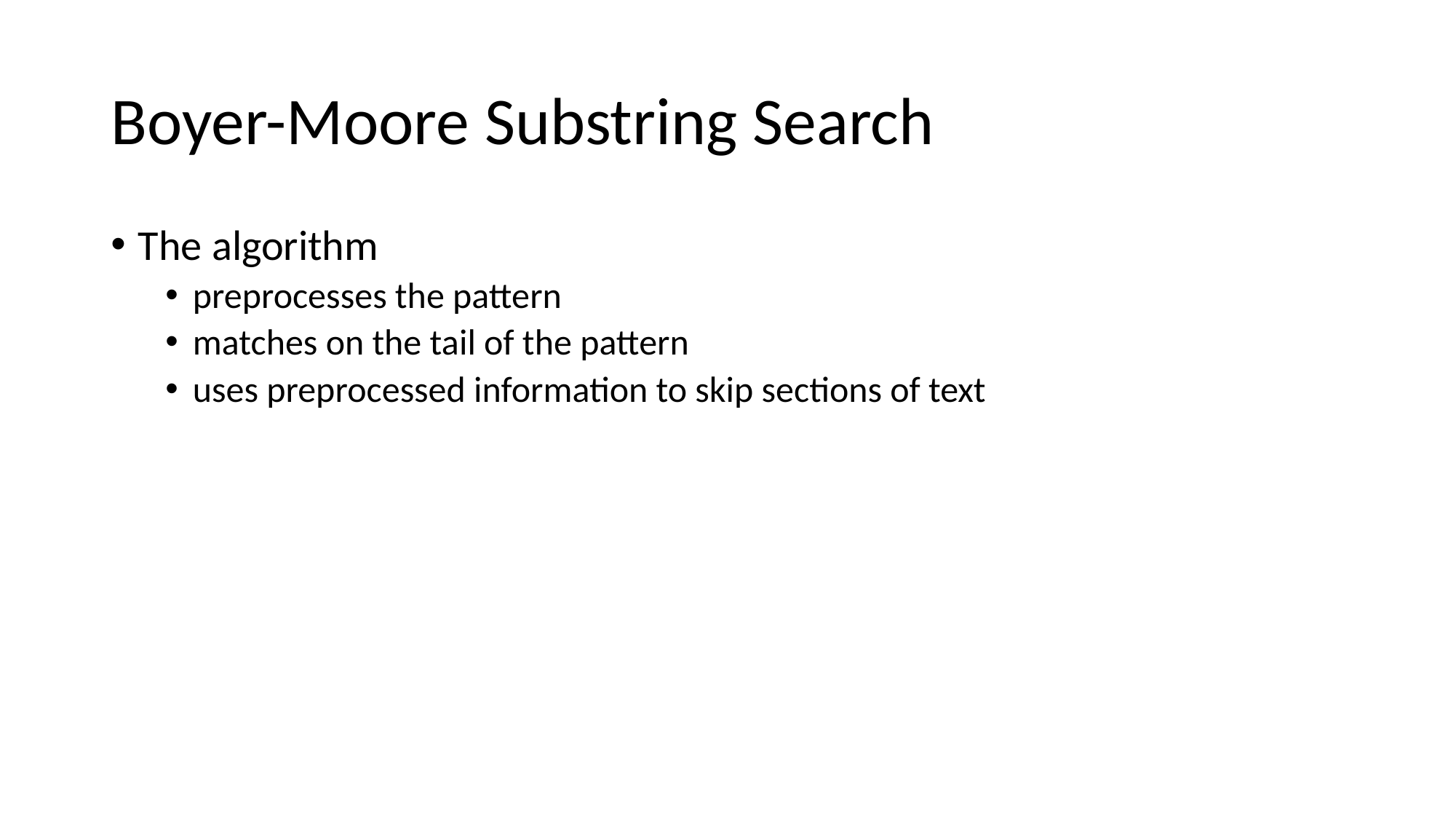

# Boyer-Moore Substring Search
The algorithm
preprocesses the pattern
matches on the tail of the pattern
uses preprocessed information to skip sections of text